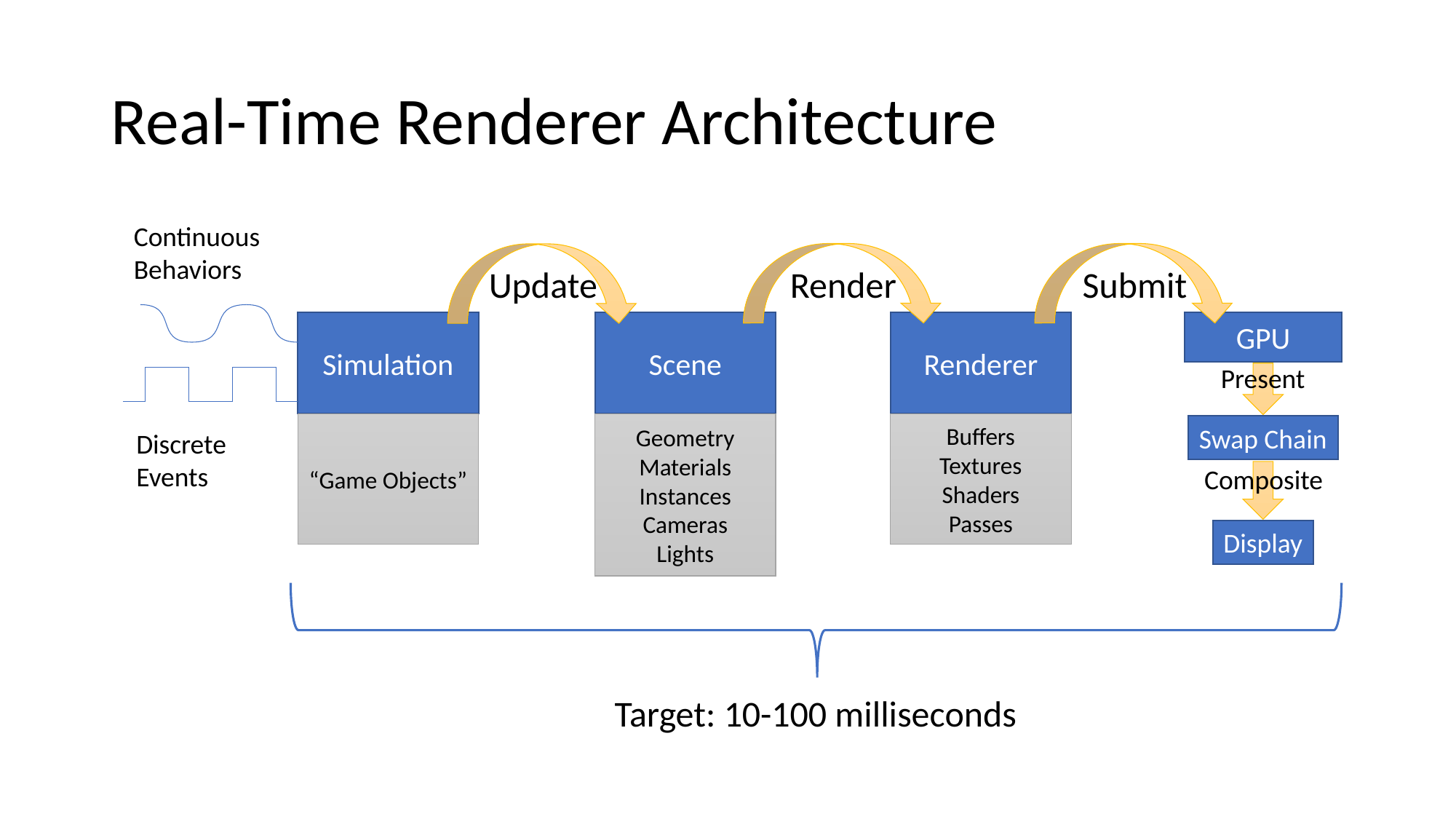

# Real-Time Renderer Architecture

Continuous Behaviors

Render
Submit
Update
GPU
Scene
Renderer
Simulation
Present

Geometry
Materials
Instances
Cameras
Lights
“Game Objects”
Buffers
Textures
Shaders
Passes
Swap Chain
Discrete Events
Composite

Display
Target: 10-100 milliseconds